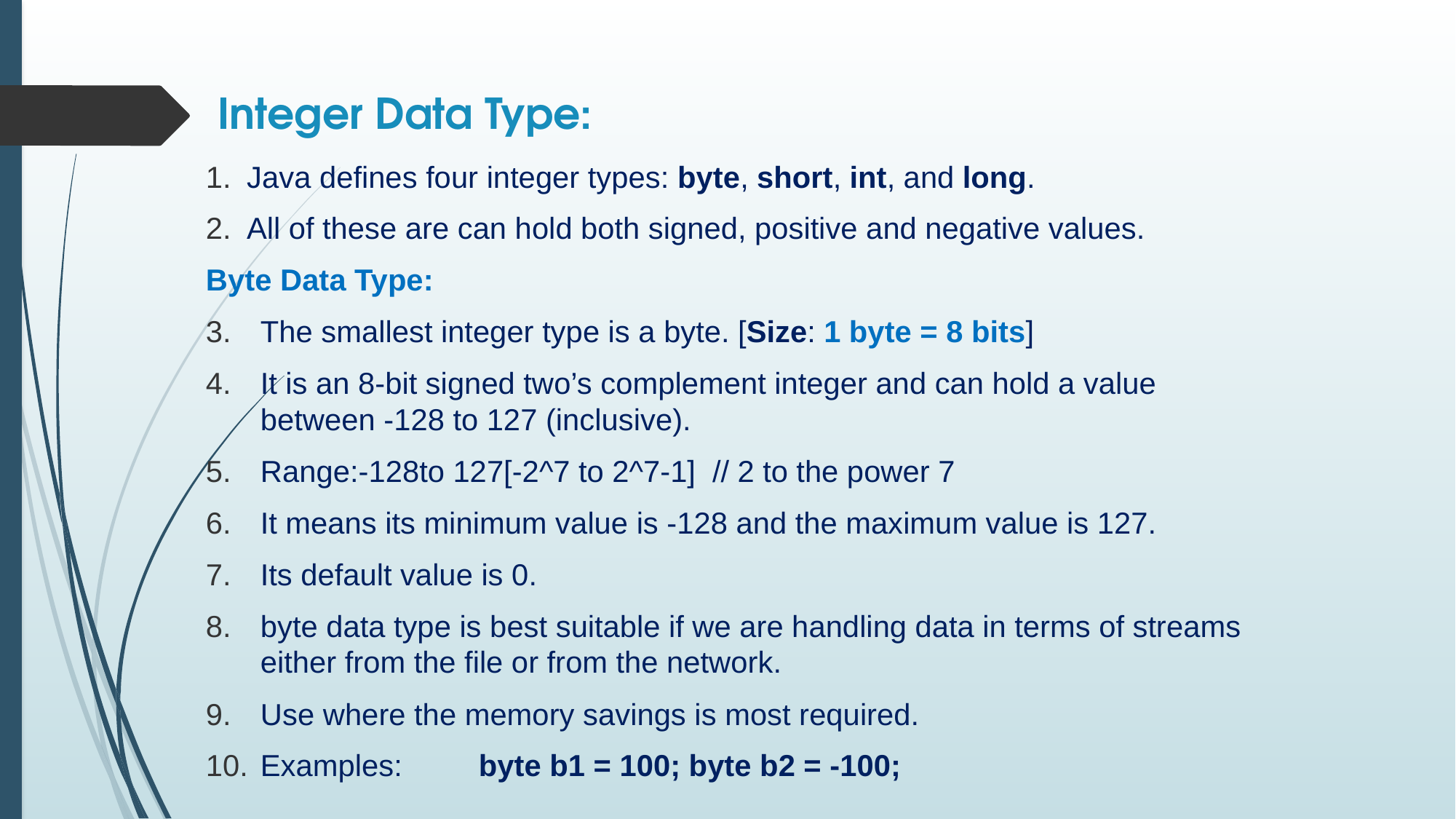

# Integer Data Type:
Java defines four integer types: byte, short, int, and long.
All of these are can hold both signed, positive and negative values.
Byte Data Type:
The smallest integer type is a byte. [Size: 1 byte = 8 bits]
It is an 8-bit signed two’s complement integer and can hold a value between -128 to 127 (inclusive).
Range:-128to 127[-2^7 to 2^7-1]  // 2 to the power 7
It means its minimum value is -128 and the maximum value is 127.
Its default value is 0.
byte data type is best suitable if we are handling data in terms of streams either from the file or from the network.
Use where the memory savings is most required.
Examples: 	byte b1 = 100; byte b2 = -100;